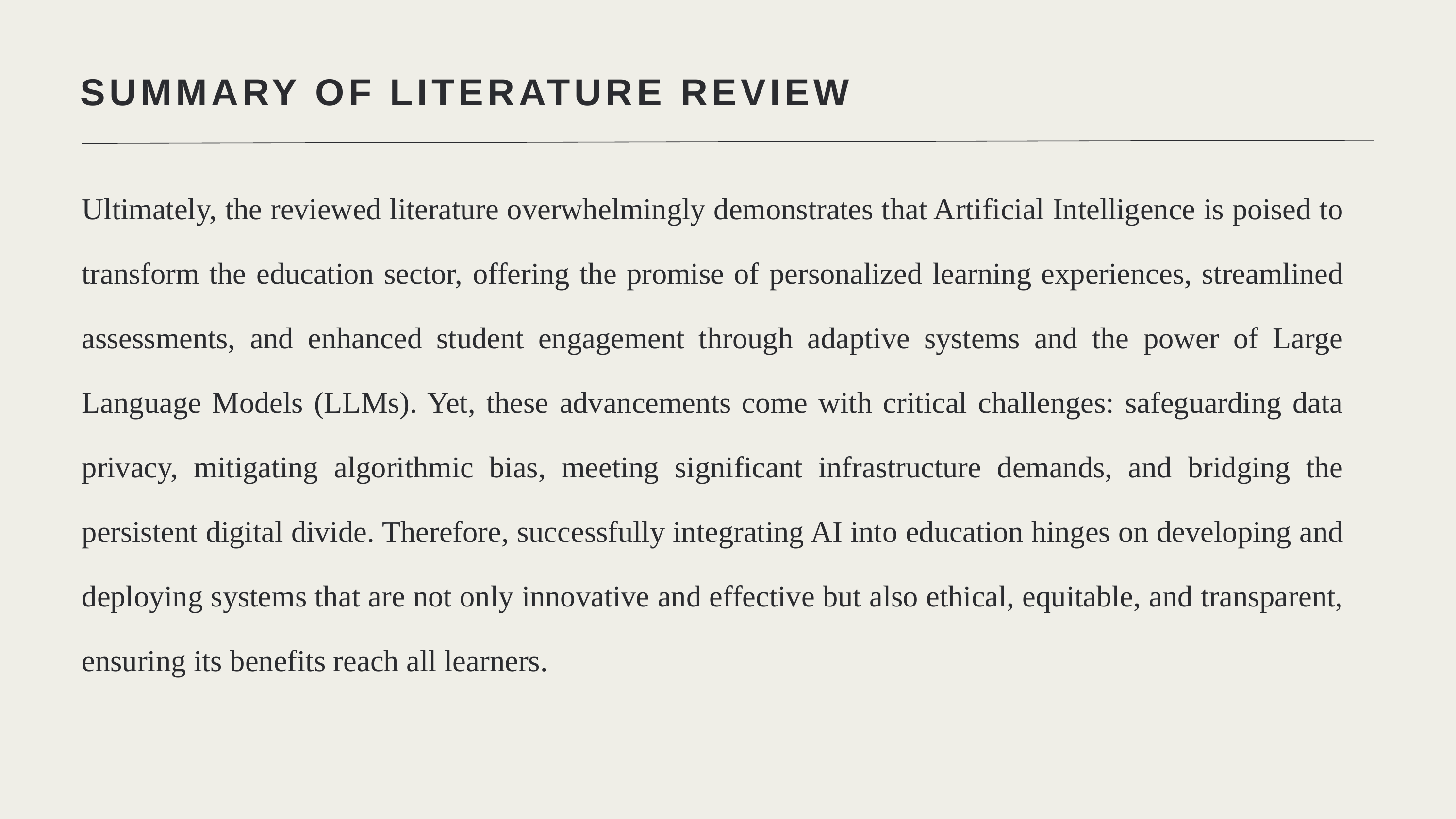

SUMMARY OF LITERATURE REVIEW

Ultimately, the reviewed literature overwhelmingly demonstrates that Artificial Intelligence is poised to transform the education sector, offering the promise of personalized learning experiences, streamlined assessments, and enhanced student engagement through adaptive systems and the power of Large Language Models (LLMs). Yet, these advancements come with critical challenges: safeguarding data privacy, mitigating algorithmic bias, meeting significant infrastructure demands, and bridging the persistent digital divide. Therefore, successfully integrating AI into education hinges on developing and deploying systems that are not only innovative and effective but also ethical, equitable, and transparent, ensuring its benefits reach all learners.